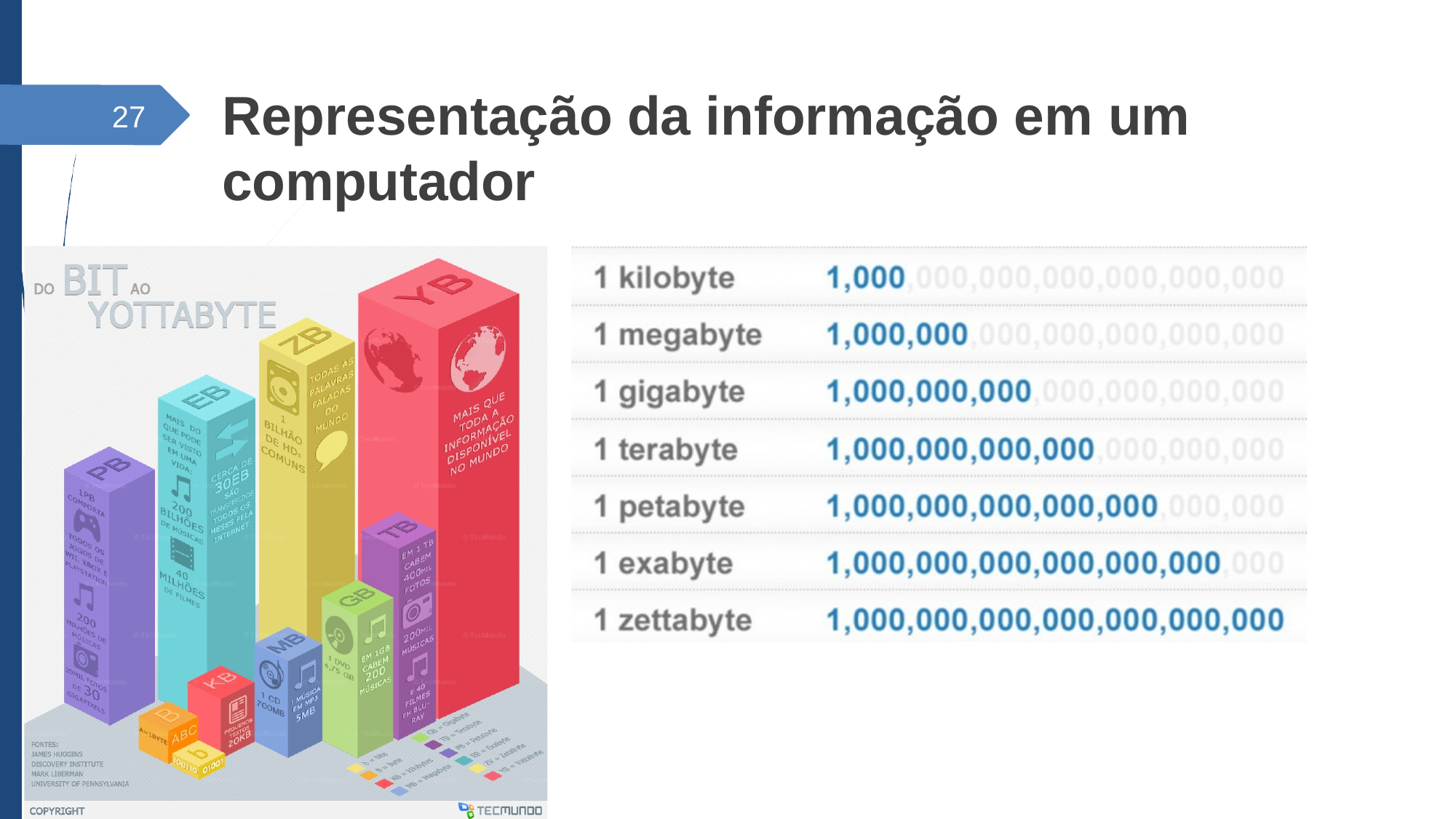

# Representação da informação em um  computador
27